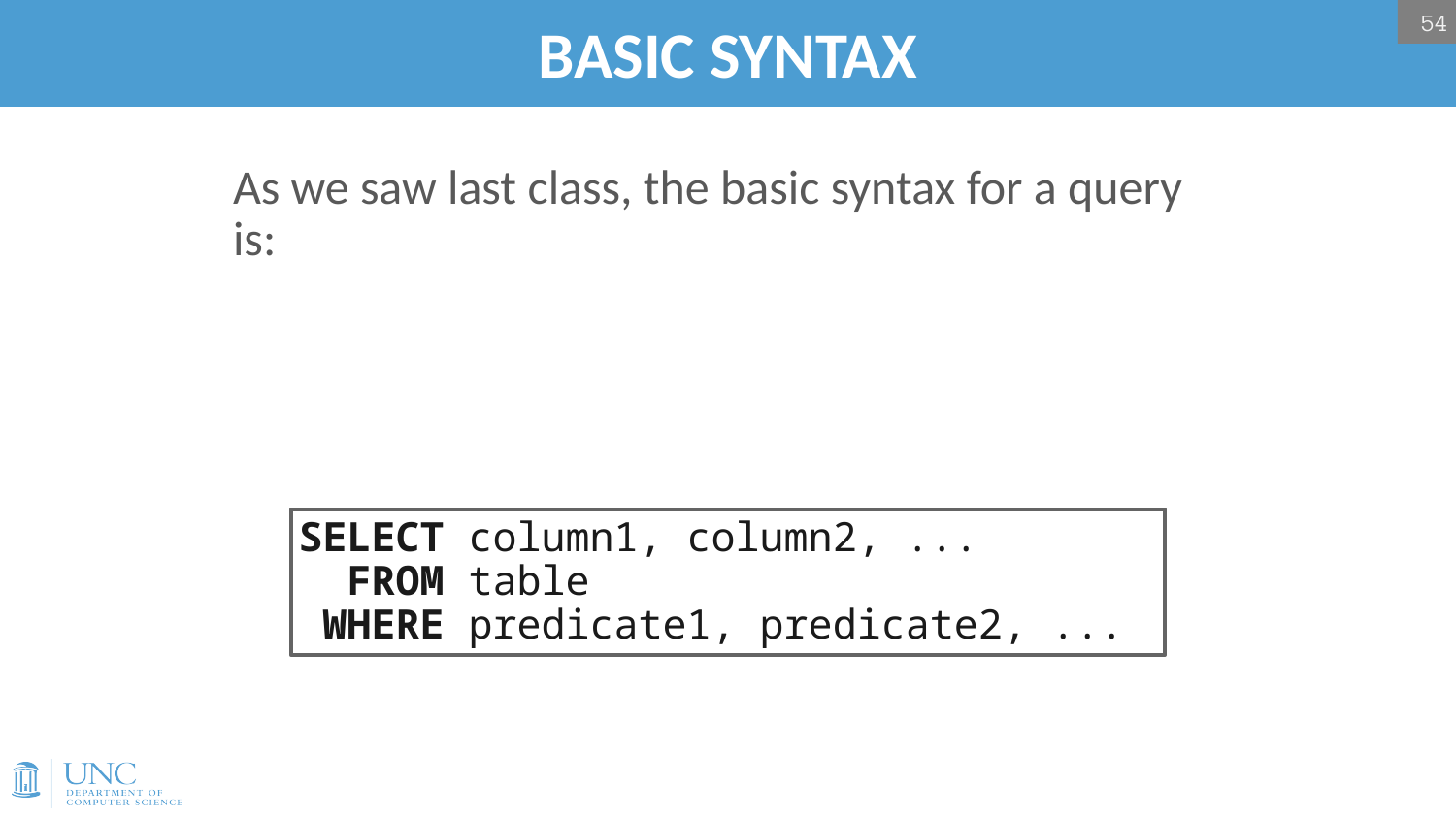

54
# BASIC SYNTAX
As we saw last class, the basic syntax for a query is:
SELECT column1, column2, ...
  FROM table
 WHERE predicate1, predicate2, ...